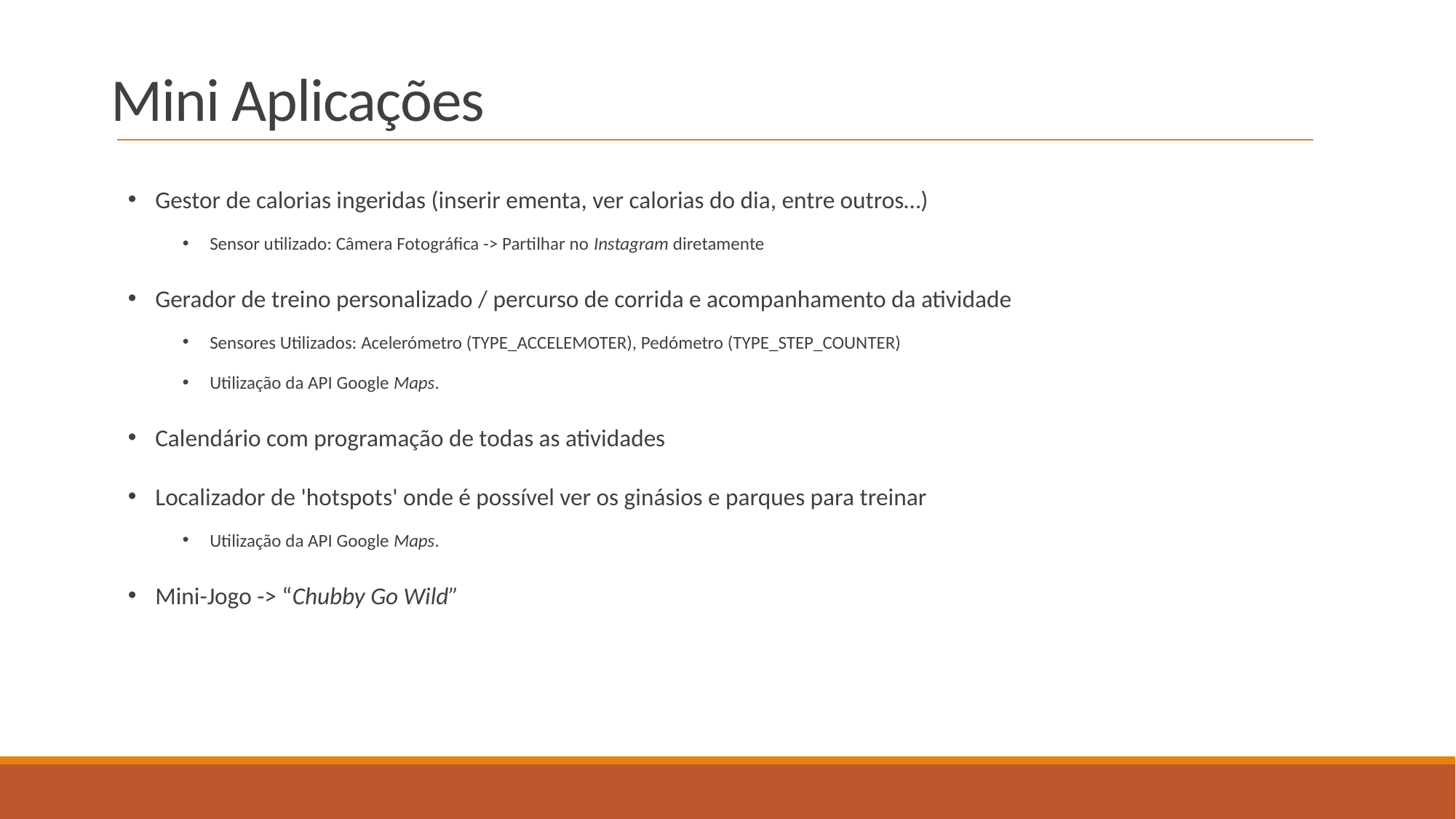

# Mini Aplicações
Gestor de calorias ingeridas (inserir ementa, ver calorias do dia, entre outros…)
Sensor utilizado: Câmera Fotográfica -> Partilhar no Instagram diretamente
Gerador de treino personalizado / percurso de corrida e acompanhamento da atividade
Sensores Utilizados: Acelerómetro (TYPE_ACCELEMOTER), Pedómetro (TYPE_STEP_COUNTER)
Utilização da API Google Maps.
Calendário com programação de todas as atividades
Localizador de 'hotspots' onde é possível ver os ginásios e parques para treinar
Utilização da API Google Maps.
Mini-Jogo -> “Chubby Go Wild”